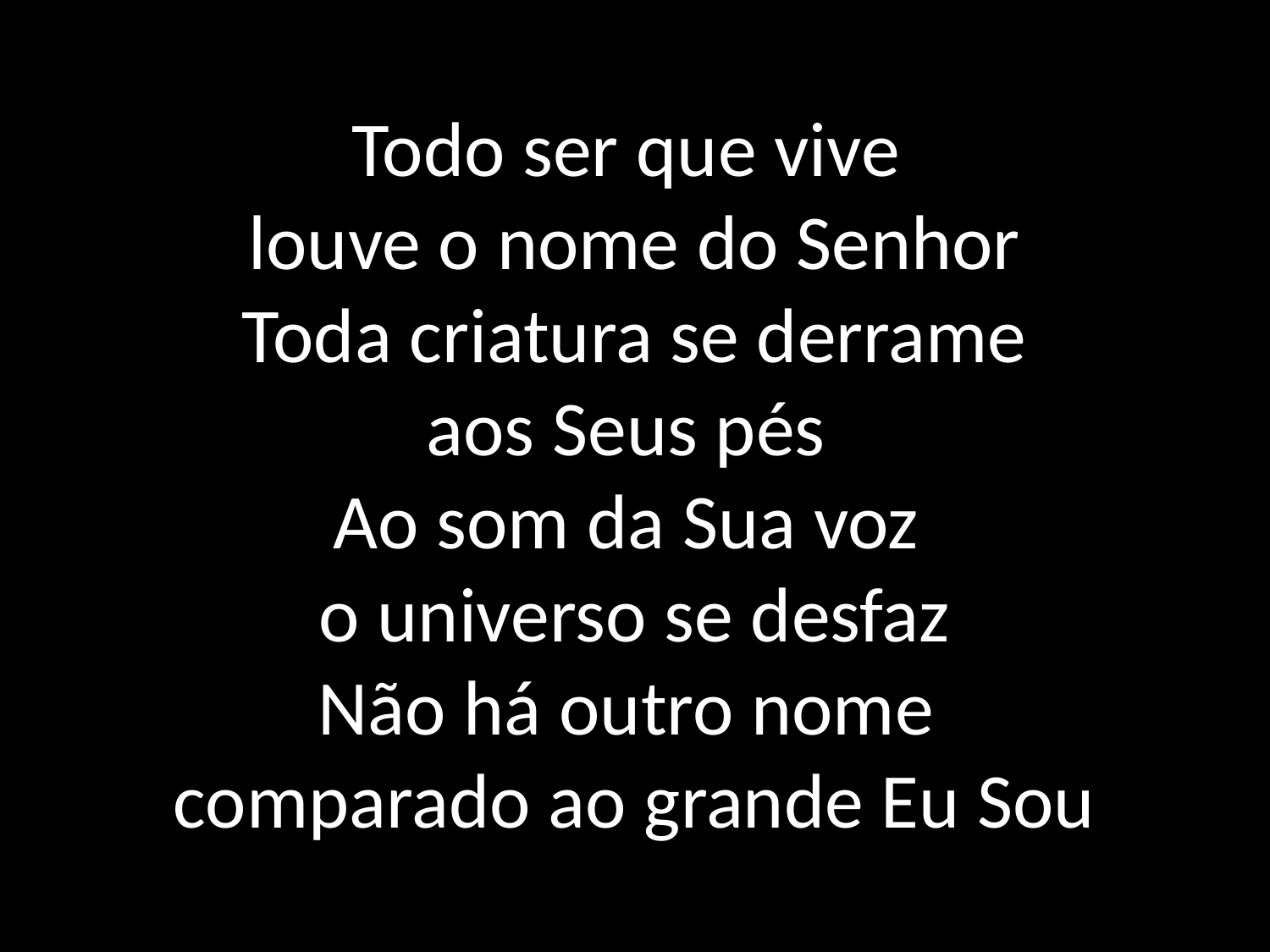

# Todo ser que vive louve o nome do Senhor Toda criatura se derrame aos Seus pés Ao som da Sua voz o universo se desfaz Não há outro nome comparado ao grande Eu Sou